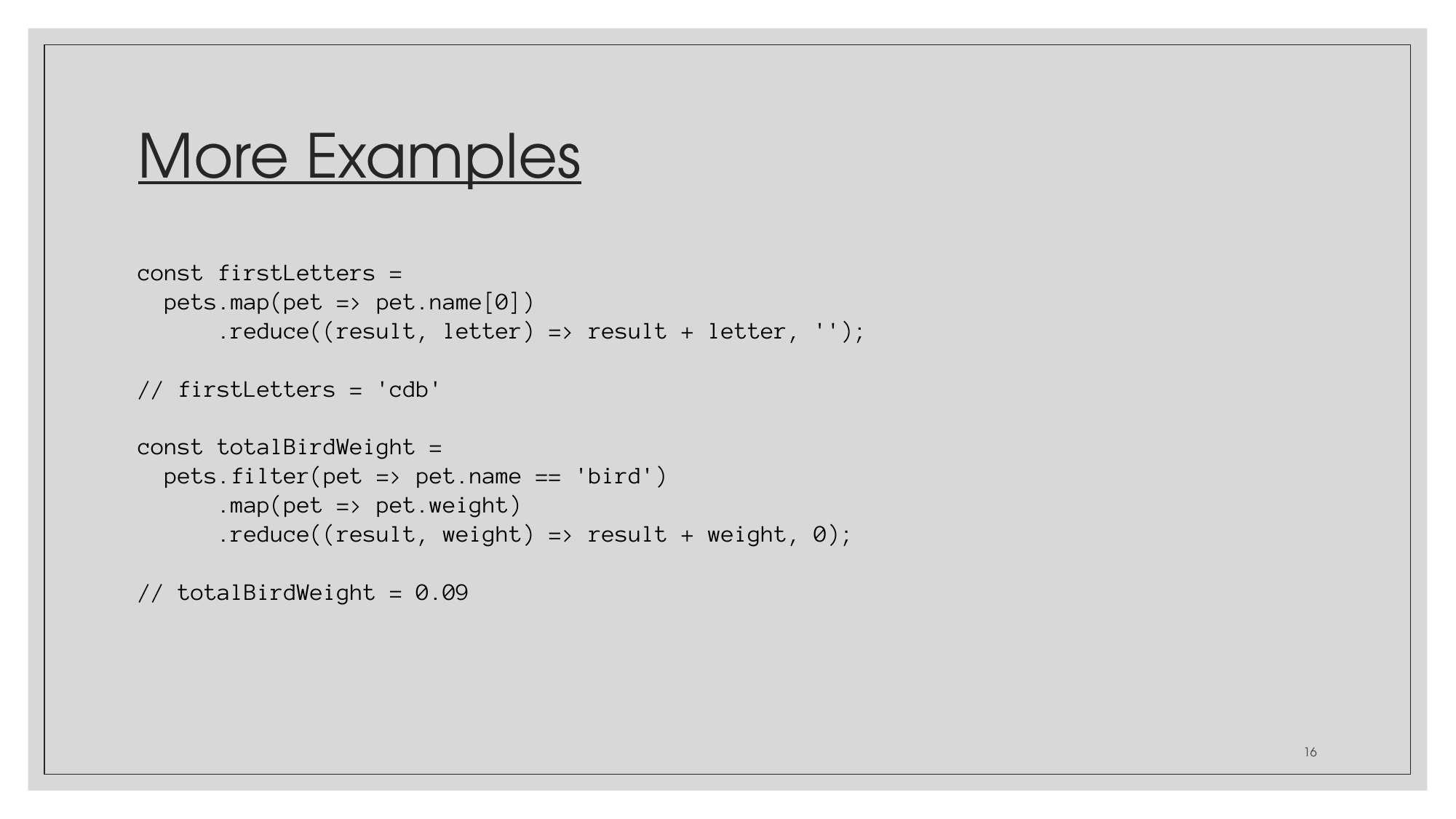

# More Examples
const firstLetters =
  pets.map(pet => pet.name[0])
      .reduce((result, letter) => result + letter, '');

// firstLetters = 'cdb'

const totalBirdWeight =
  pets.filter(pet => pet.name == 'bird')
      .map(pet => pet.weight)
      .reduce((result, weight) => result + weight, 0);

// totalBirdWeight = 0.09
16